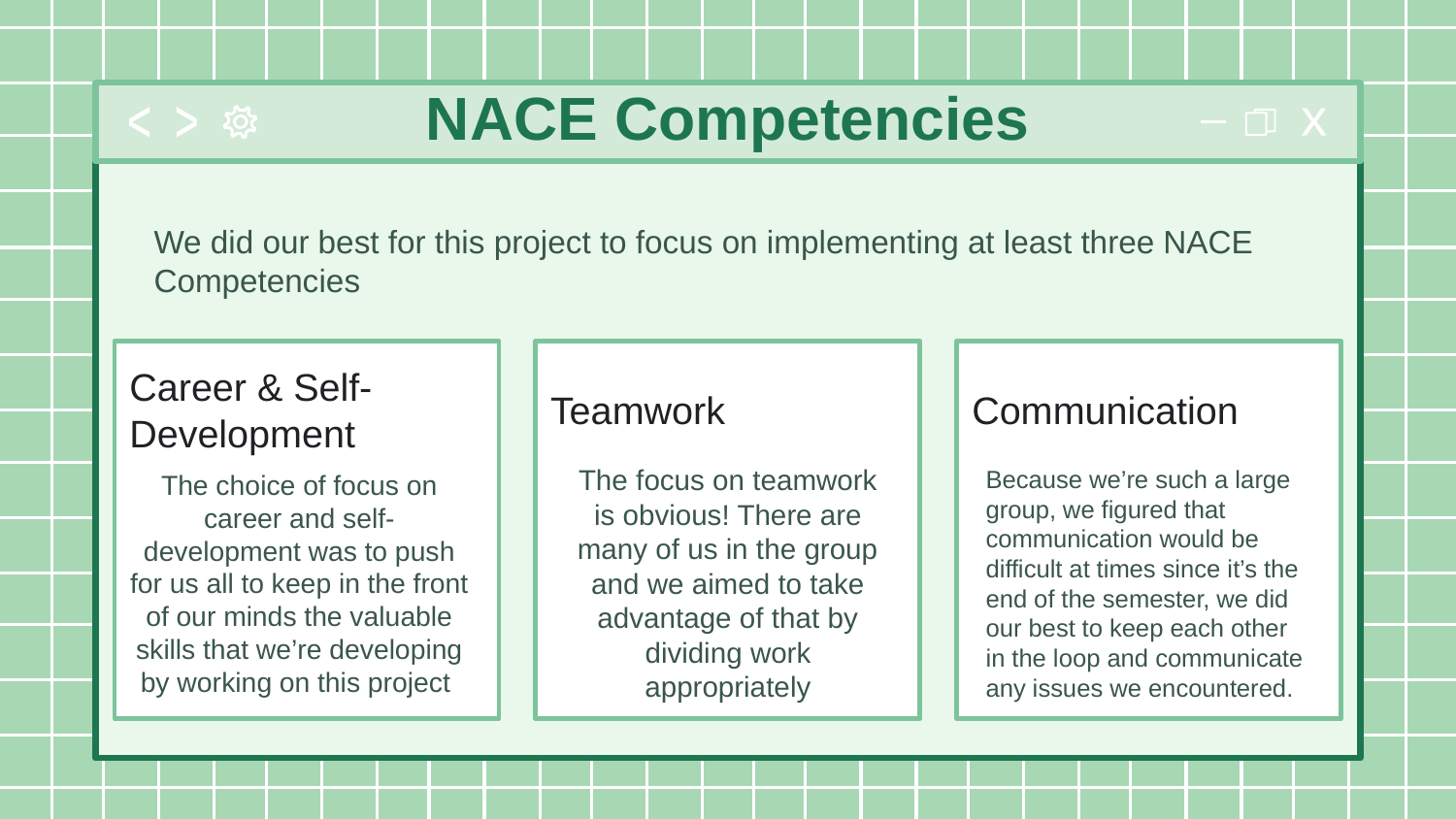

# NACE Competencies
We did our best for this project to focus on implementing at least three NACE Competencies

Career & Self-Development
Teamwork
Communication
The choice of focus on career and self-development was to push for us all to keep in the front of our minds the valuable skills that we’re developing by working on this project
The focus on teamwork is obvious! There are many of us in the group and we aimed to take advantage of that by dividing work appropriately
Because we’re such a large group, we figured that communication would be difficult at times since it’s the end of the semester, we did our best to keep each other in the loop and communicate any issues we encountered.